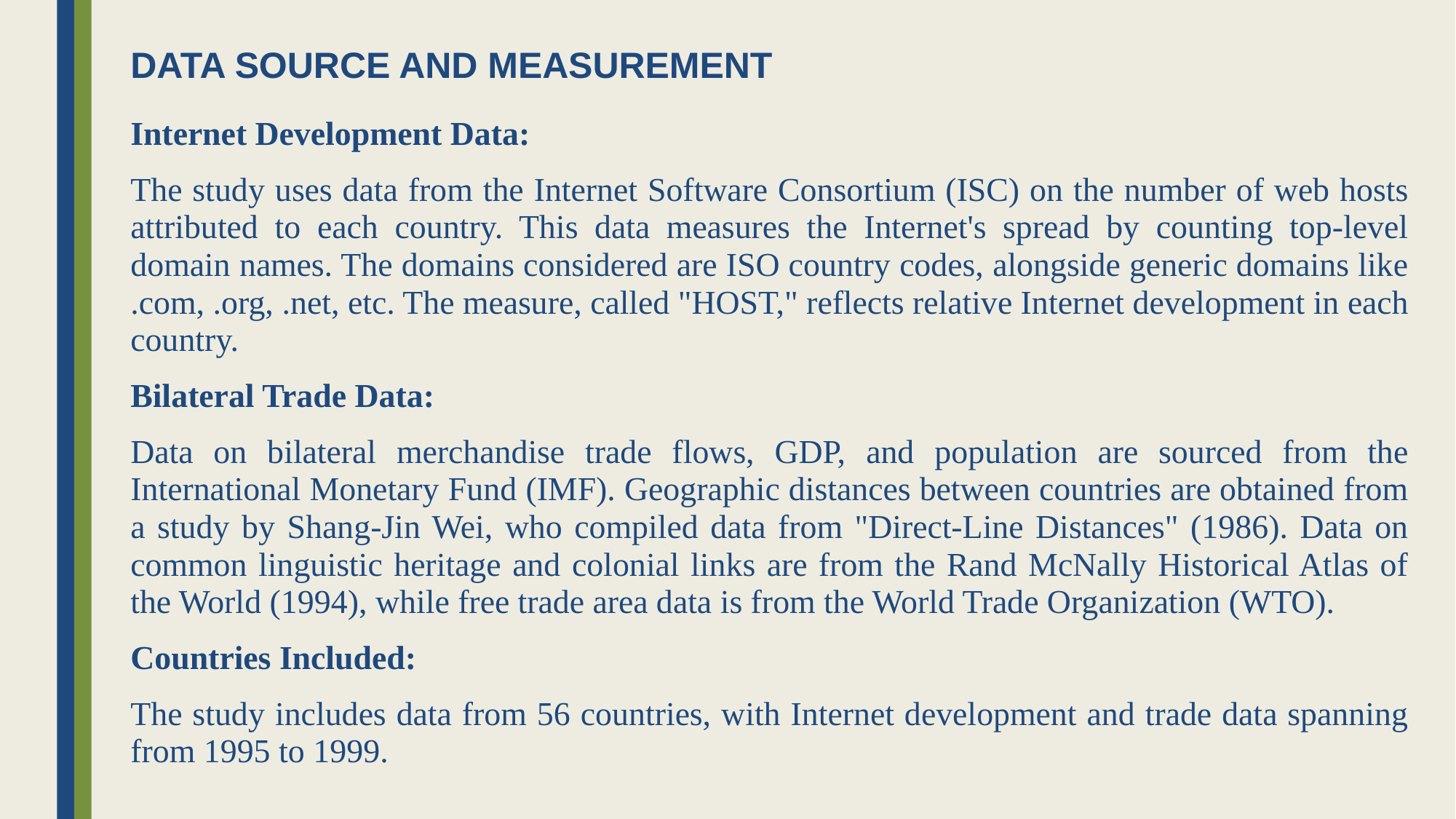

# DATA SOURCE AND MEASUREMENT
Internet Development Data:
The study uses data from the Internet Software Consortium (ISC) on the number of web hosts attributed to each country. This data measures the Internet's spread by counting top-level domain names. The domains considered are ISO country codes, alongside generic domains like .com, .org, .net, etc. The measure, called "HOST," reflects relative Internet development in each country.
Bilateral Trade Data:
Data on bilateral merchandise trade flows, GDP, and population are sourced from the International Monetary Fund (IMF). Geographic distances between countries are obtained from a study by Shang-Jin Wei, who compiled data from "Direct-Line Distances" (1986). Data on common linguistic heritage and colonial links are from the Rand McNally Historical Atlas of the World (1994), while free trade area data is from the World Trade Organization (WTO).
Countries Included:
The study includes data from 56 countries, with Internet development and trade data spanning from 1995 to 1999.